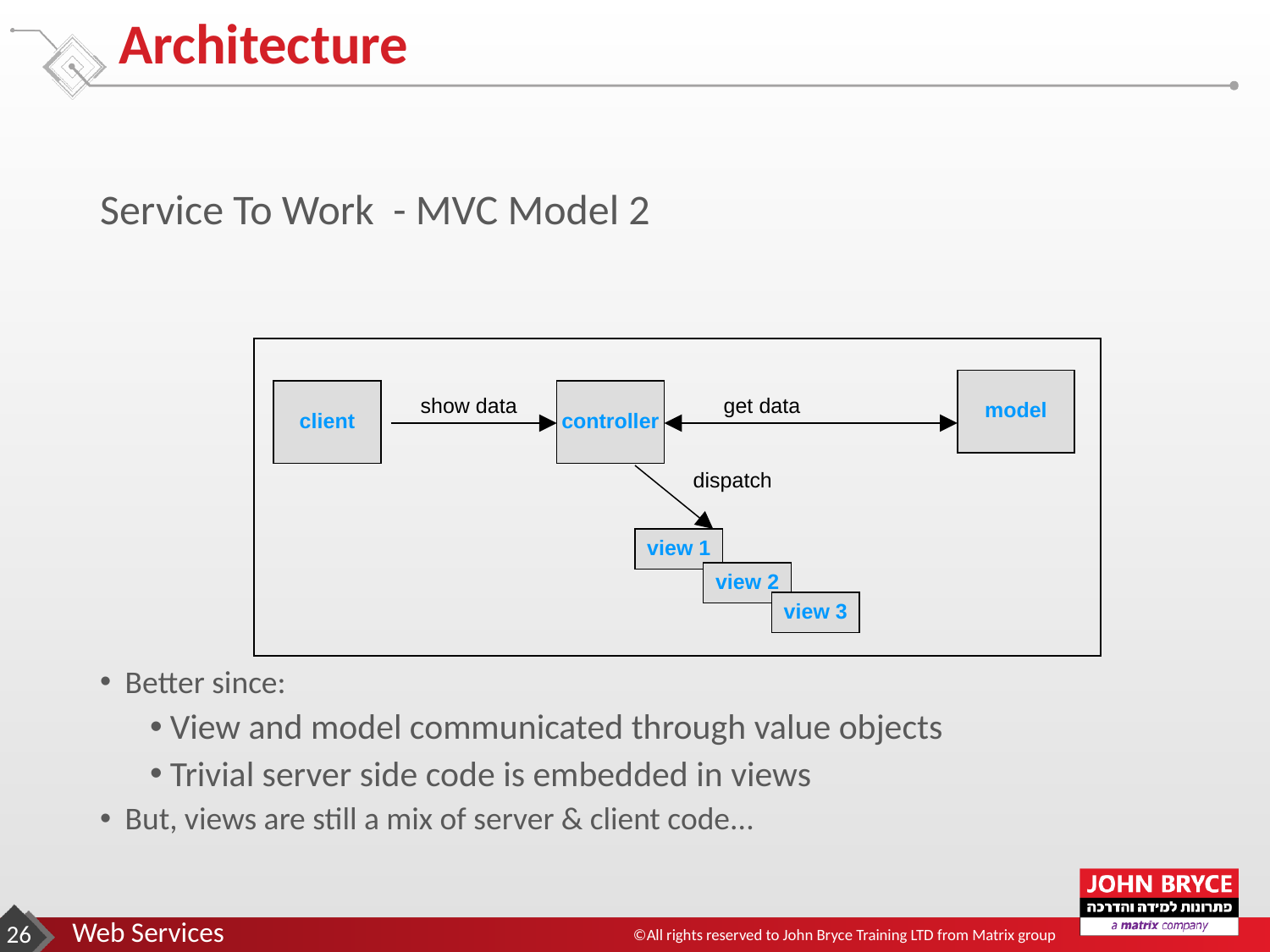

# Architecture
Service To Work  - MVC Model 2

Better since:
View and model communicated through value objects
Trivial server side code is embedded in views
But, views are still a mix of server & client code...

model
show data
get data
client
controller
dispatch
view 1
view 2
view 3
26